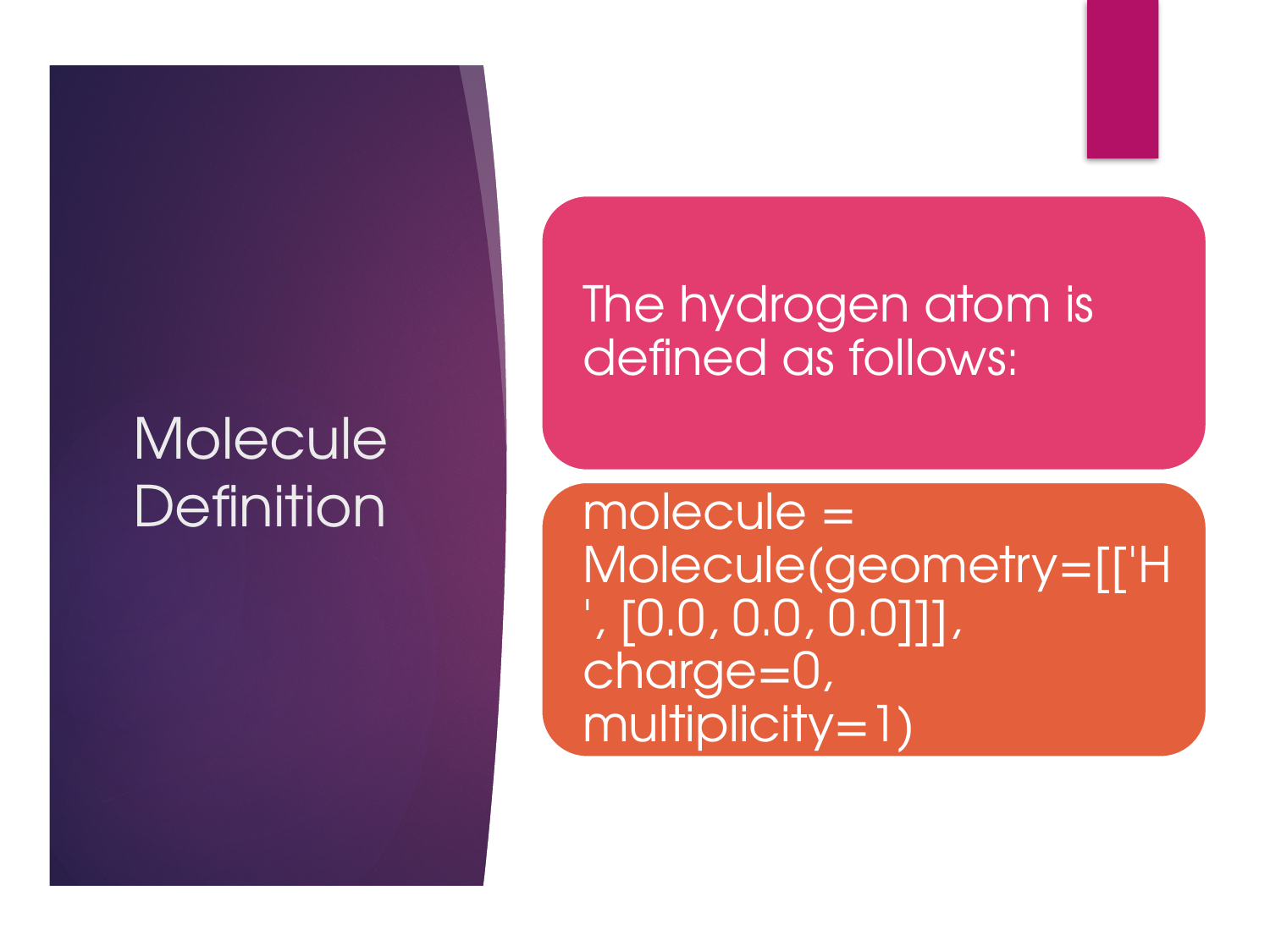

The hydrogen atom is defined as follows:
molecule = Molecule(geometry=[['H', [0.0, 0.0, 0.0]]], charge=0, multiplicity=1)
# Molecule Definition